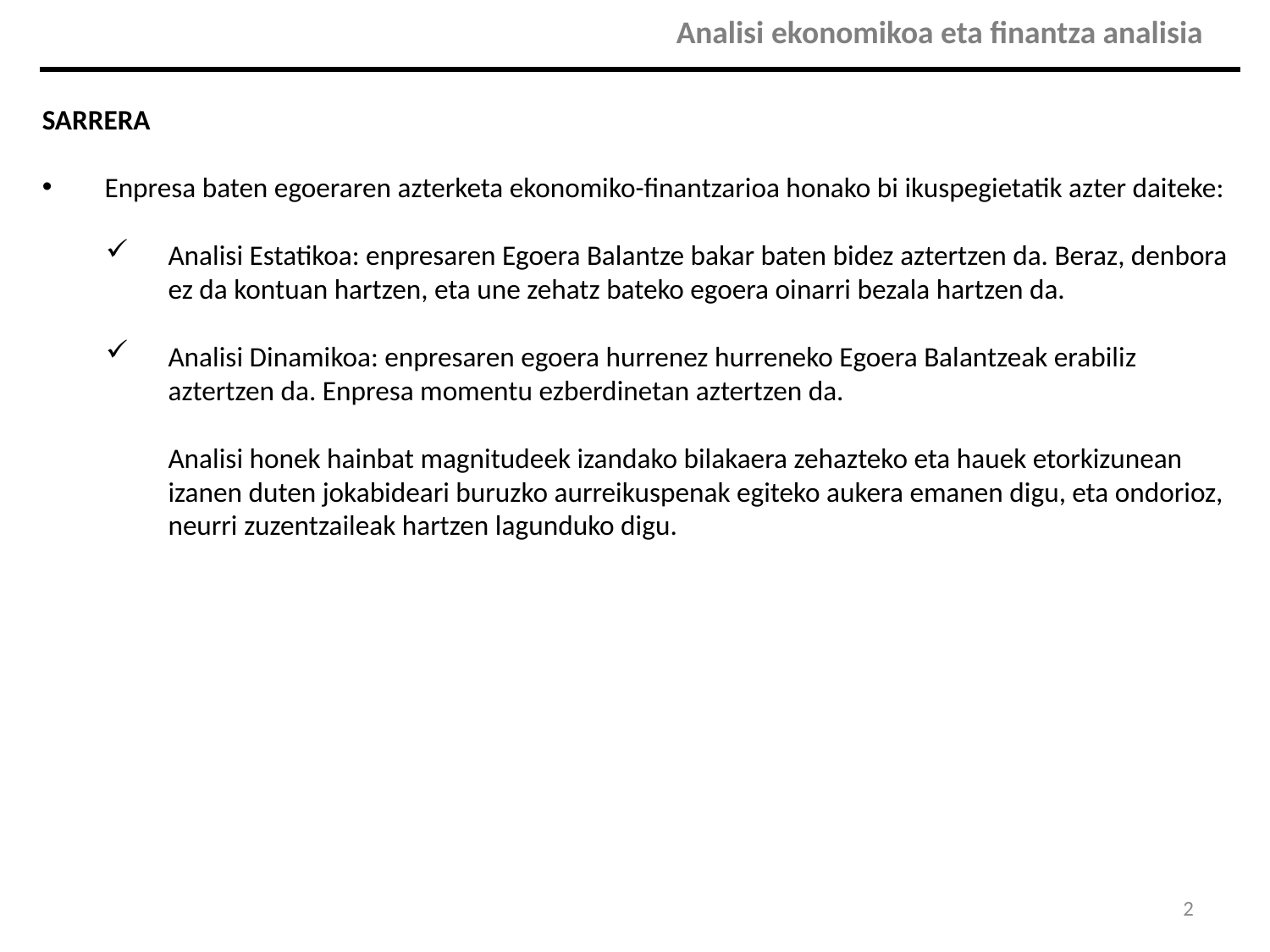

|  | Analisi ekonomikoa eta finantza analisia |
| --- | --- |
SARRERA

Enpresa baten egoeraren azterketa ekonomiko-finantzarioa honako bi ikuspegietatik azter daiteke:

Analisi Estatikoa: enpresaren Egoera Balantze bakar baten bidez aztertzen da. Beraz, denbora ez da kontuan hartzen, eta une zehatz bateko egoera oinarri bezala hartzen da.

Analisi Dinamikoa: enpresaren egoera hurrenez hurreneko Egoera Balantzeak erabiliz aztertzen da. Enpresa momentu ezberdinetan aztertzen da.

	Analisi honek hainbat magnitudeek izandako bilakaera zehazteko eta hauek etorkizunean izanen duten jokabideari buruzko aurreikuspenak egiteko aukera emanen digu, eta ondorioz, neurri zuzentzaileak hartzen lagunduko digu.

2